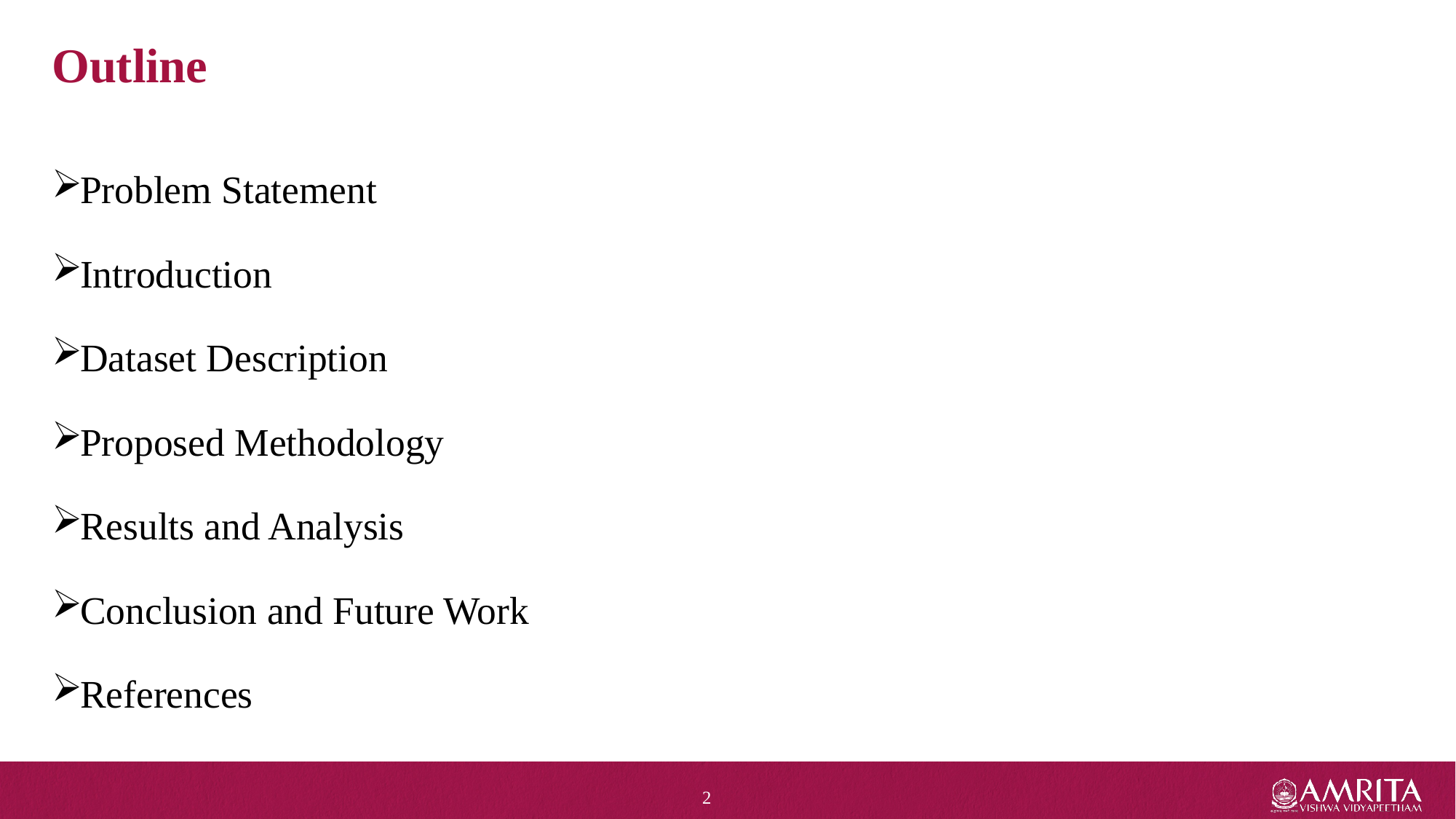

# Outline
Problem Statement
Introduction
Dataset Description
Proposed Methodology
Results and Analysis
Conclusion and Future Work
References
2